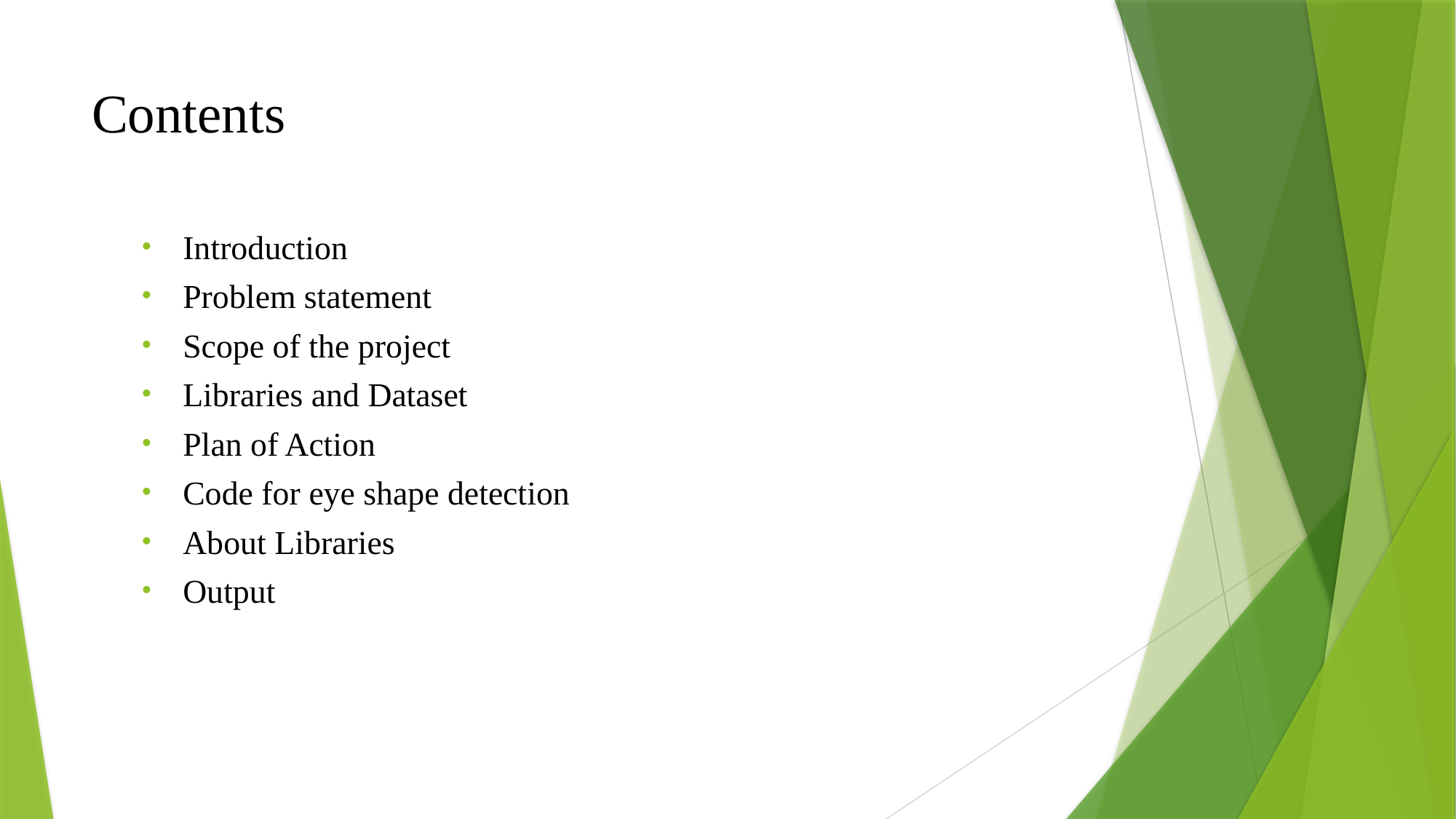

# Contents
Introduction
Problem statement
Scope of the project
Libraries and Dataset
Plan of Action
Code for eye shape detection
About Libraries
Output